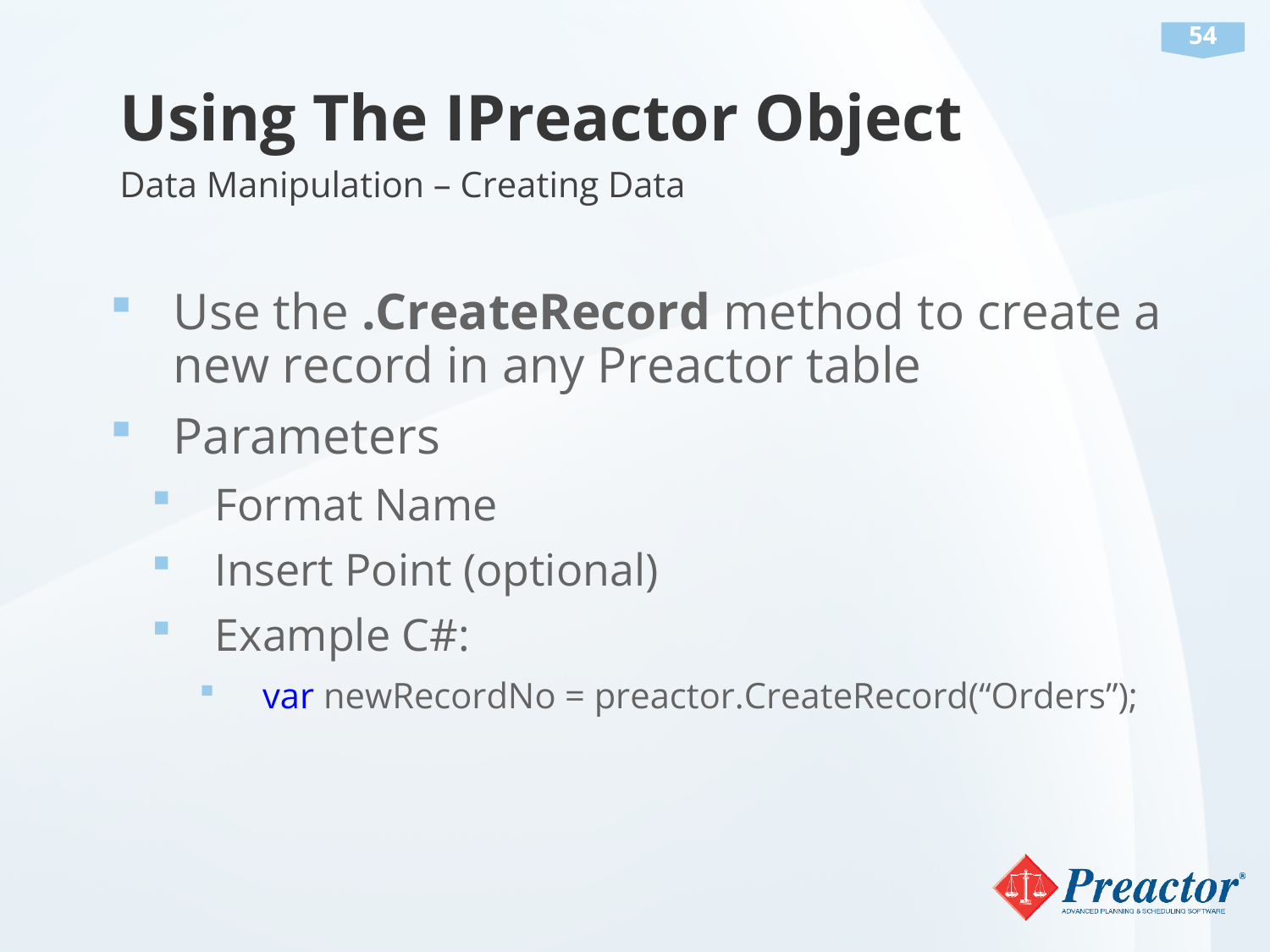

# Using The IPreactor Object
Data Manipulation – Creating Data

Use the .CreateRecord method to create a new record in any Preactor table
Parameters
Format Name
Insert Point (optional)
Example C#:
var newRecordNo = preactor.CreateRecord(“Orders”);